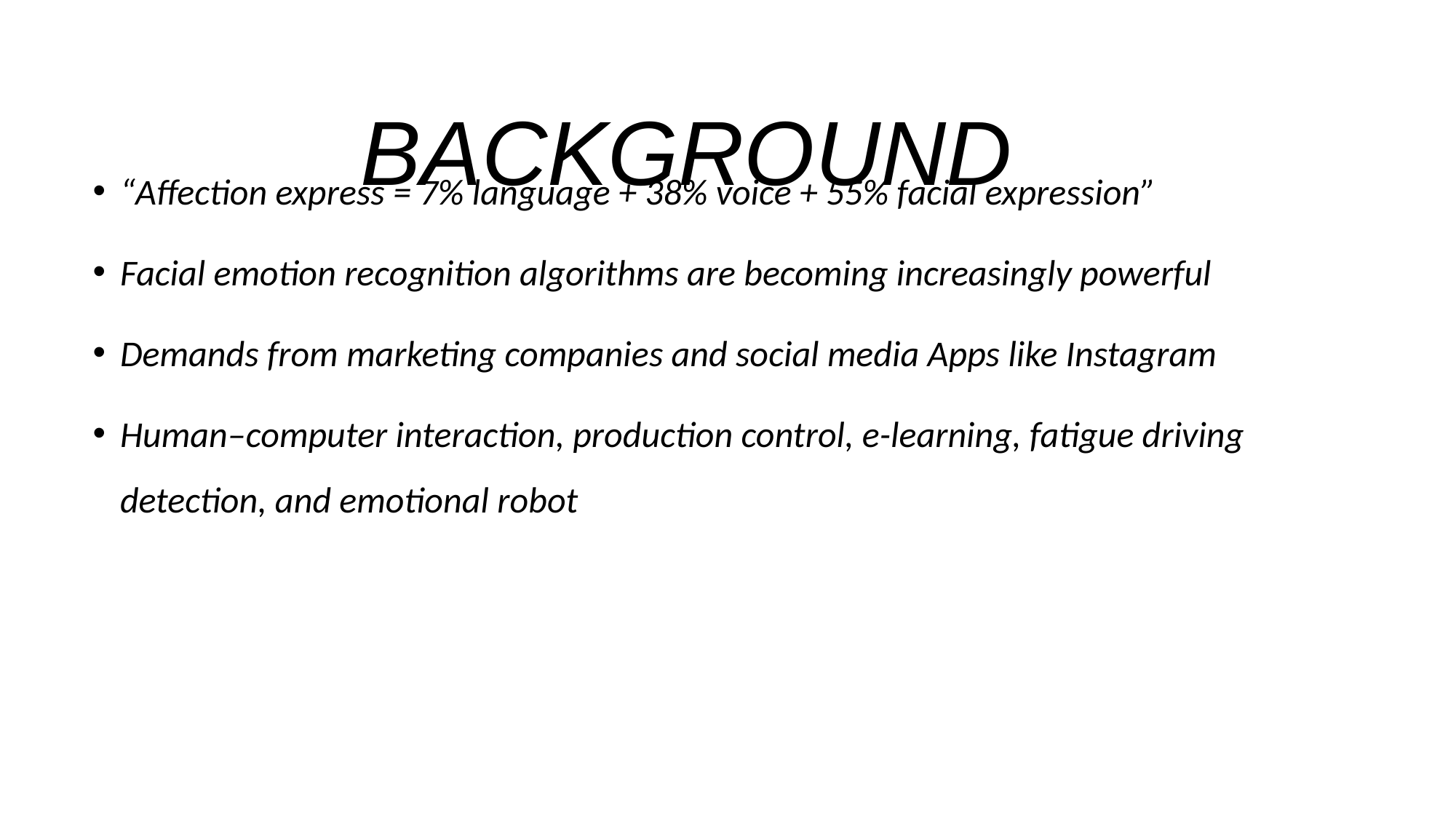

# BACKGROUND
“Affection express = 7% language + 38% voice + 55% facial expression”
Facial emotion recognition algorithms are becoming increasingly powerful
Demands from marketing companies and social media Apps like Instagram
Human–computer interaction, production control, e-learning, fatigue driving detection, and emotional robot